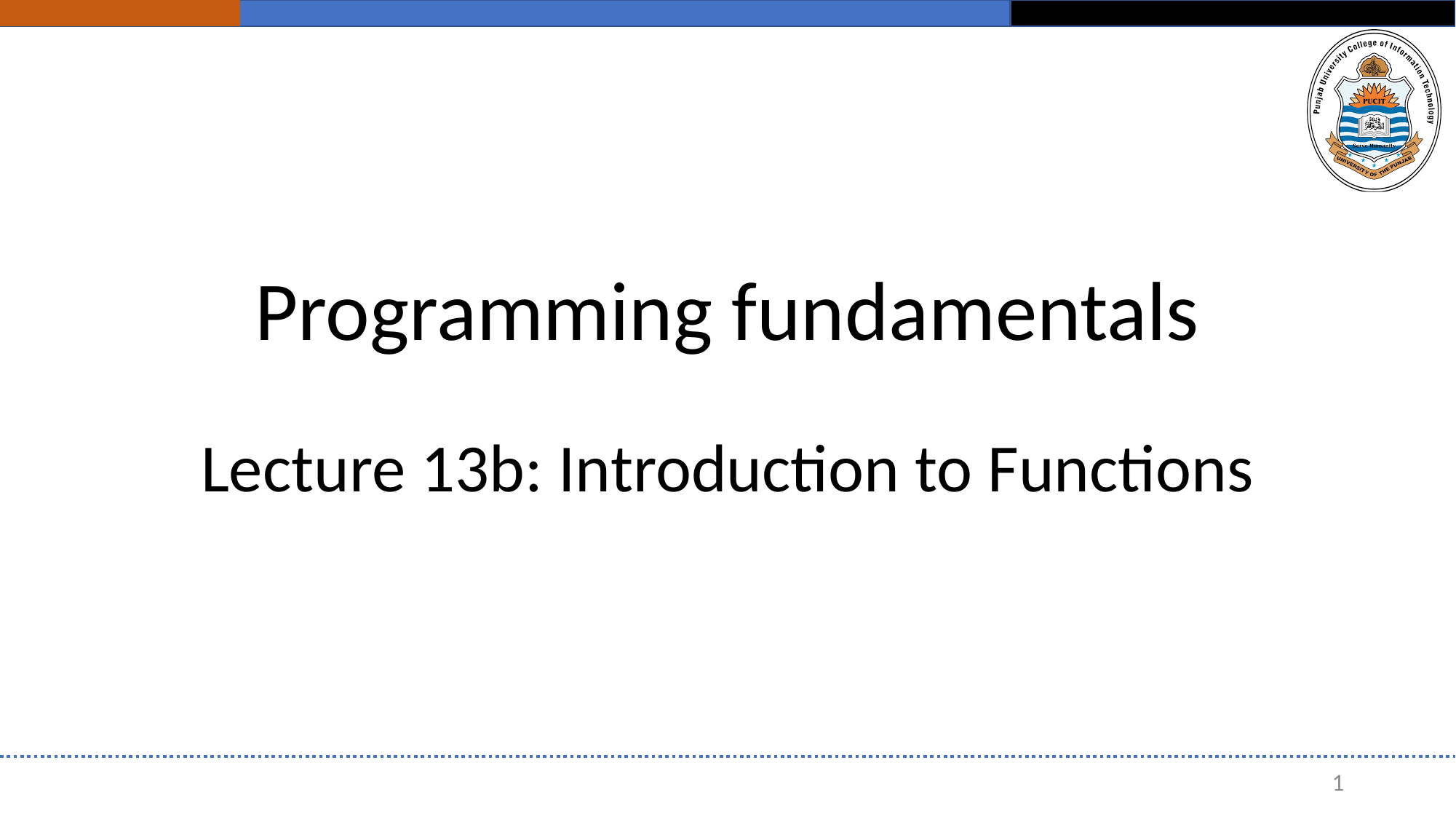

# Programming fundamentals
Lecture 13b: Introduction to Functions
1